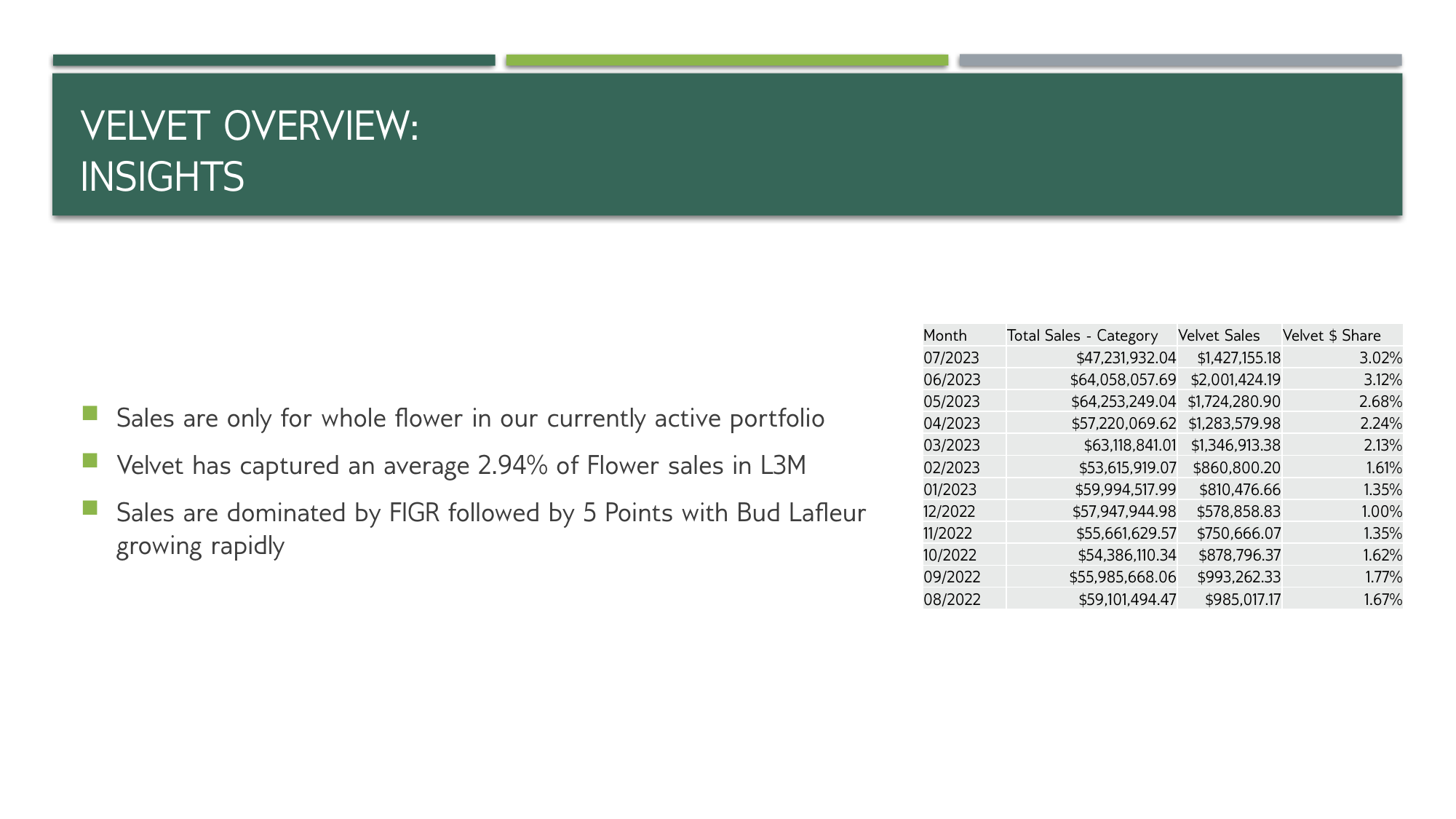

# Velvet Overview: Insights
Sales are only for whole flower in our currently active portfolio
Velvet has captured an average 2.94% of Flower sales in L3M
Sales are dominated by FIGR followed by 5 Points with Bud Lafleur growing rapidly
| Month | Total Sales - Category | Velvet Sales | Velvet $ Share |
| --- | --- | --- | --- |
| 07/2023 | $47,231,932.04 | $1,427,155.18 | 3.02% |
| 06/2023 | $64,058,057.69 | $2,001,424.19 | 3.12% |
| 05/2023 | $64,253,249.04 | $1,724,280.90 | 2.68% |
| 04/2023 | $57,220,069.62 | $1,283,579.98 | 2.24% |
| 03/2023 | $63,118,841.01 | $1,346,913.38 | 2.13% |
| 02/2023 | $53,615,919.07 | $860,800.20 | 1.61% |
| 01/2023 | $59,994,517.99 | $810,476.66 | 1.35% |
| 12/2022 | $57,947,944.98 | $578,858.83 | 1.00% |
| 11/2022 | $55,661,629.57 | $750,666.07 | 1.35% |
| 10/2022 | $54,386,110.34 | $878,796.37 | 1.62% |
| 09/2022 | $55,985,668.06 | $993,262.33 | 1.77% |
| 08/2022 | $59,101,494.47 | $985,017.17 | 1.67% |